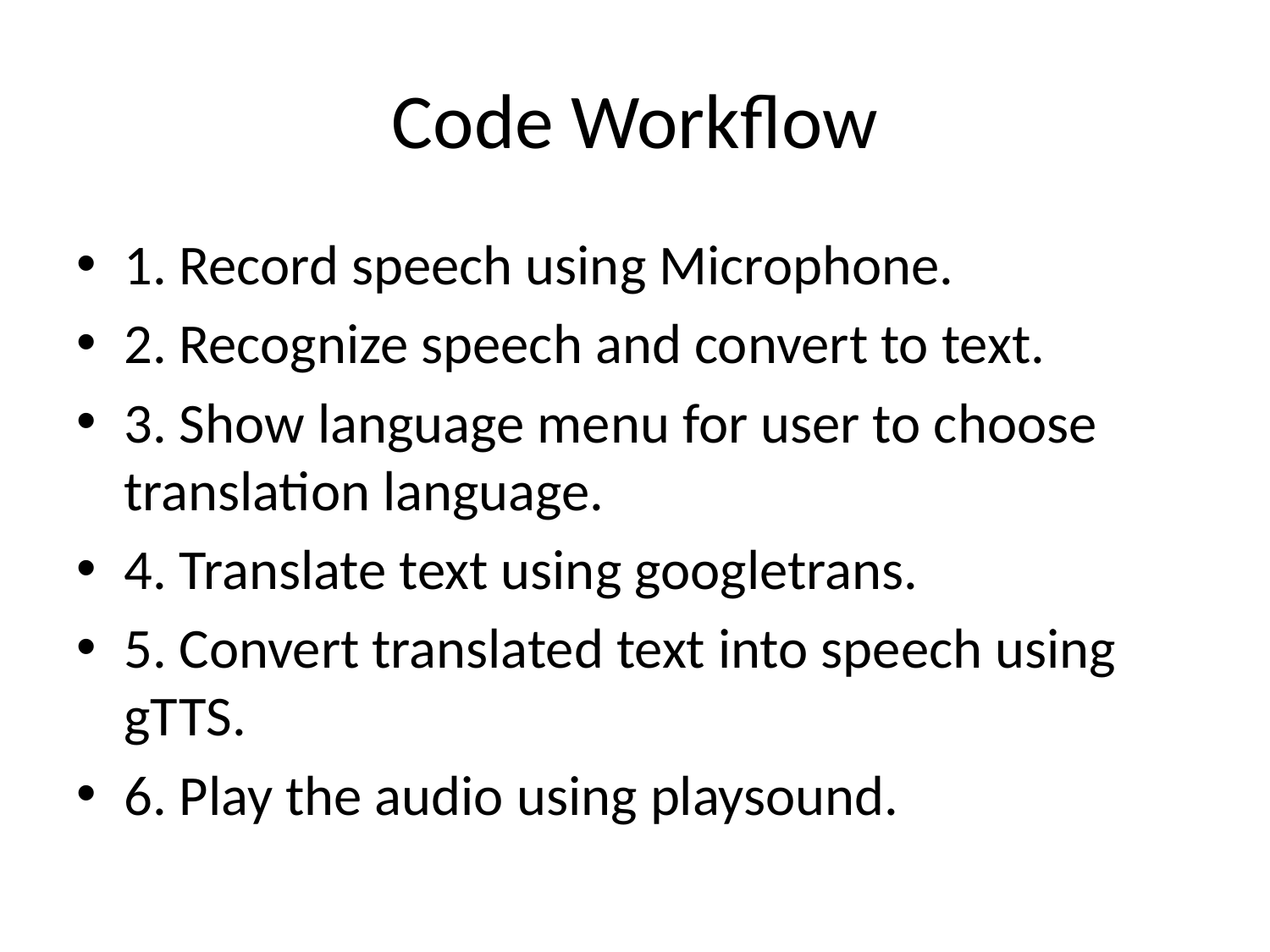

# Code Workflow
1. Record speech using Microphone.
2. Recognize speech and convert to text.
3. Show language menu for user to choose translation language.
4. Translate text using googletrans.
5. Convert translated text into speech using gTTS.
6. Play the audio using playsound.